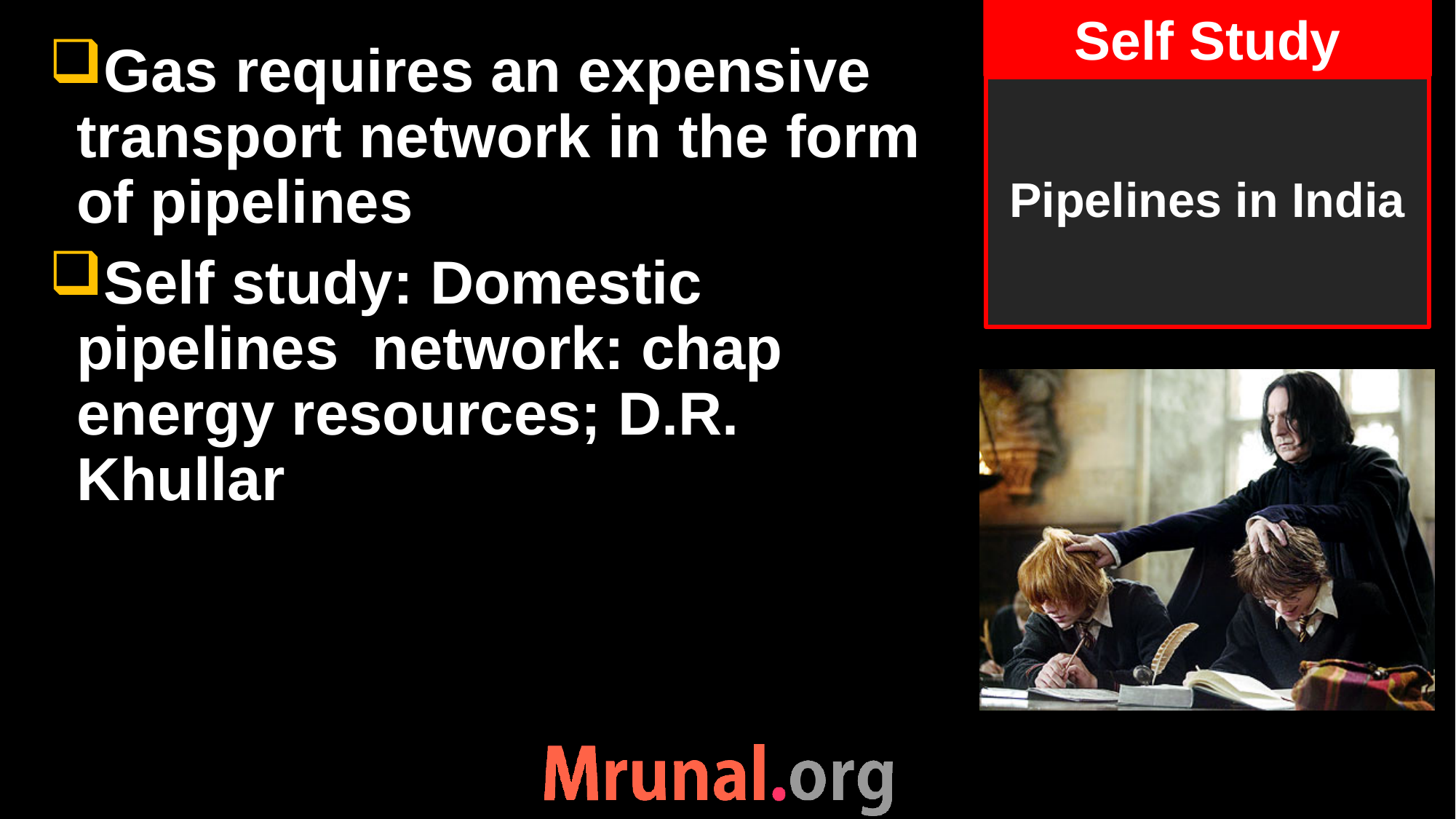

Gas requires an expensive transport network in the form of pipelines
Self study: Domestic pipelines  network: chap energy resources; D.R. Khullar

# Pipelines in India